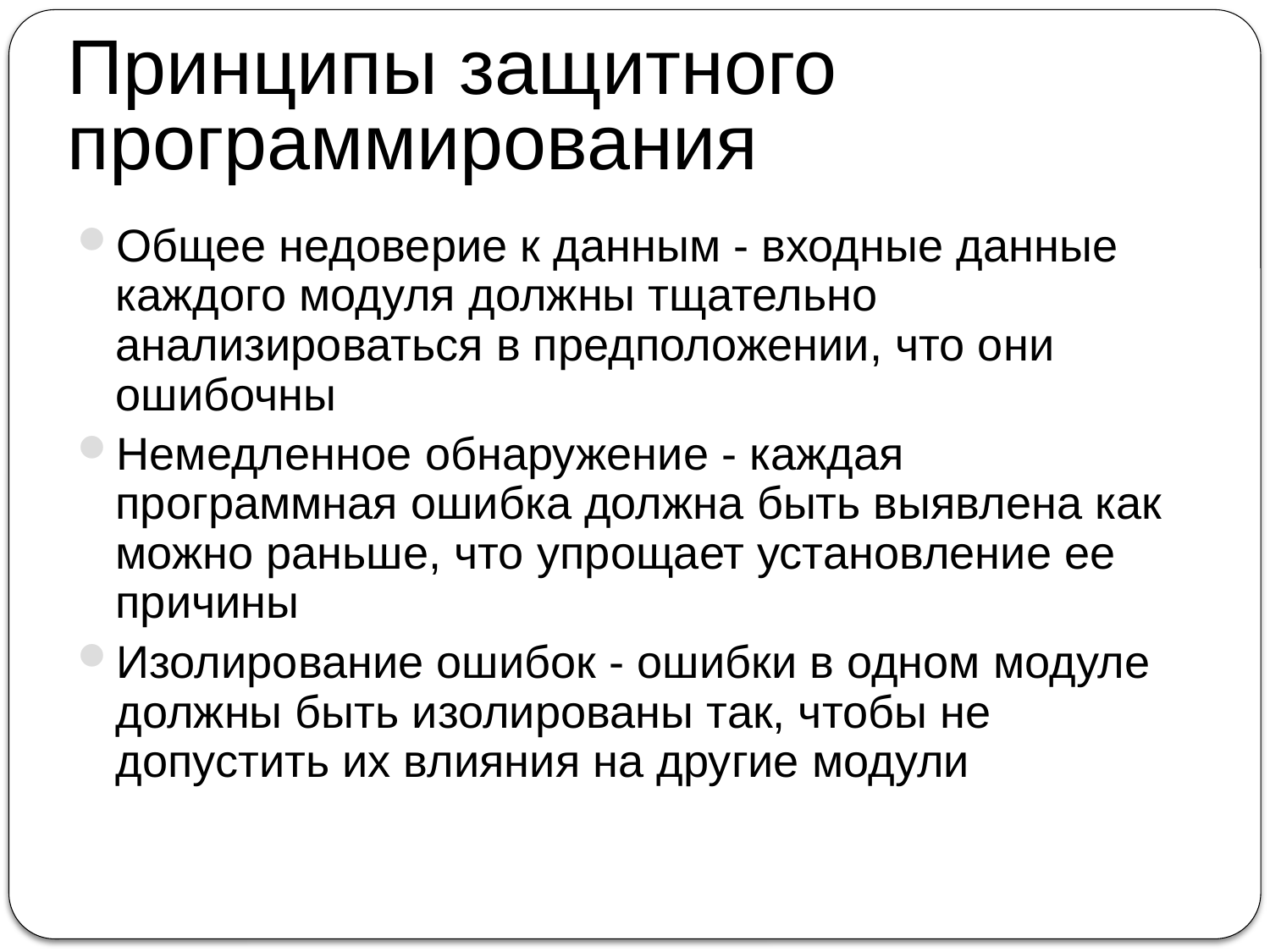

# Принципы защитного  программирования
Общее недоверие к данным - входные данные каждого модуля должны тщательно анализироваться в предположении, что они ошибочны
Немедленное обнаружение - каждая программная ошибка должна быть выявлена как можно раньше, что упрощает установление ее причины
Изолирование ошибок - ошибки в одном модуле должны быть изолированы так, чтобы не допустить их влияния на другие модули